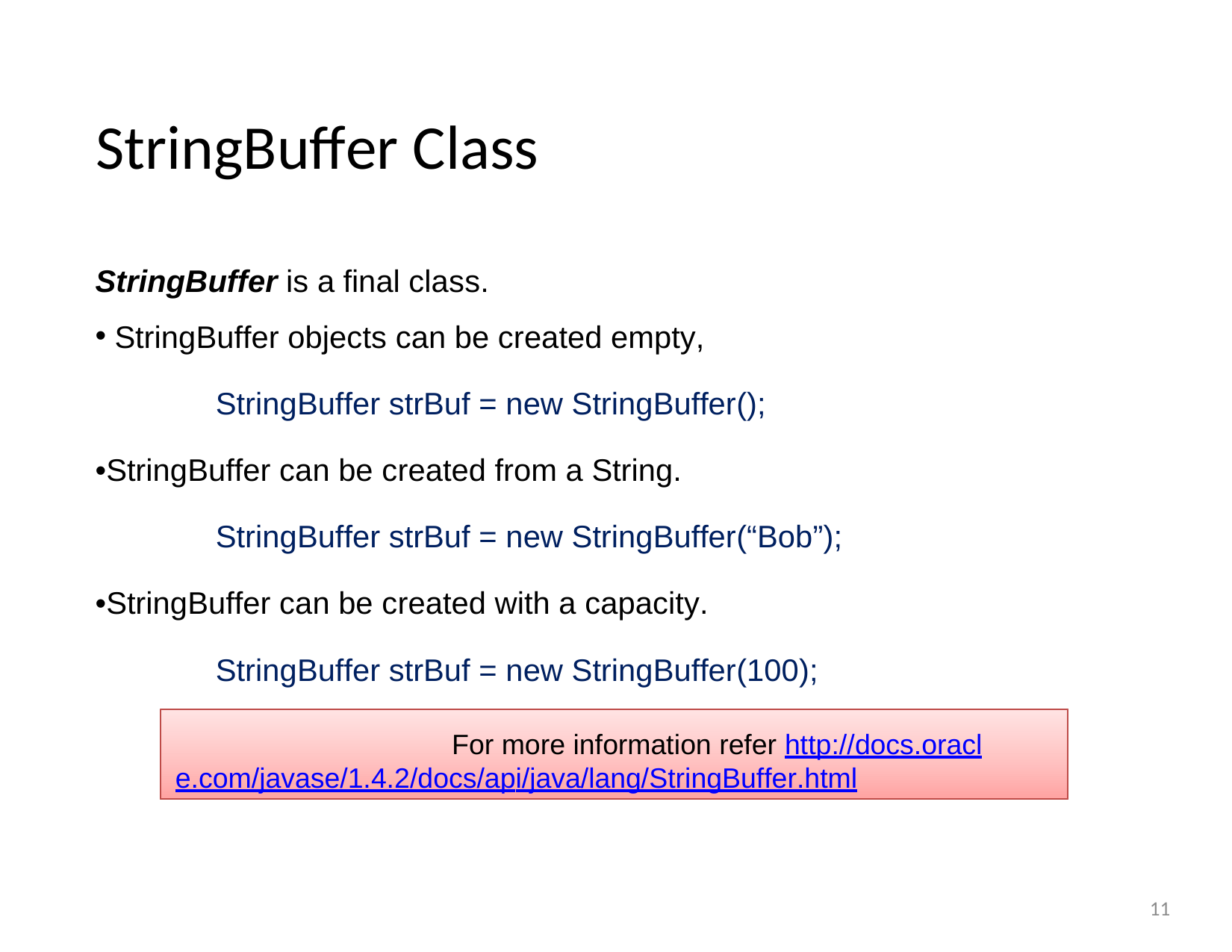

# StringBuffer Class
StringBuffer is a final class.
StringBuffer objects can be created empty,

StringBuffer strBuf = new StringBuffer();

•StringBuffer can be created from a String.

StringBuffer strBuf = new StringBuffer(“Bob”);

•StringBuffer can be created with a capacity.

StringBuffer strBuf = new StringBuffer(100);

For more information refer http://docs.oracle.com/javase/1.4.2/docs/api/java/lang/StringBuffer.html

11